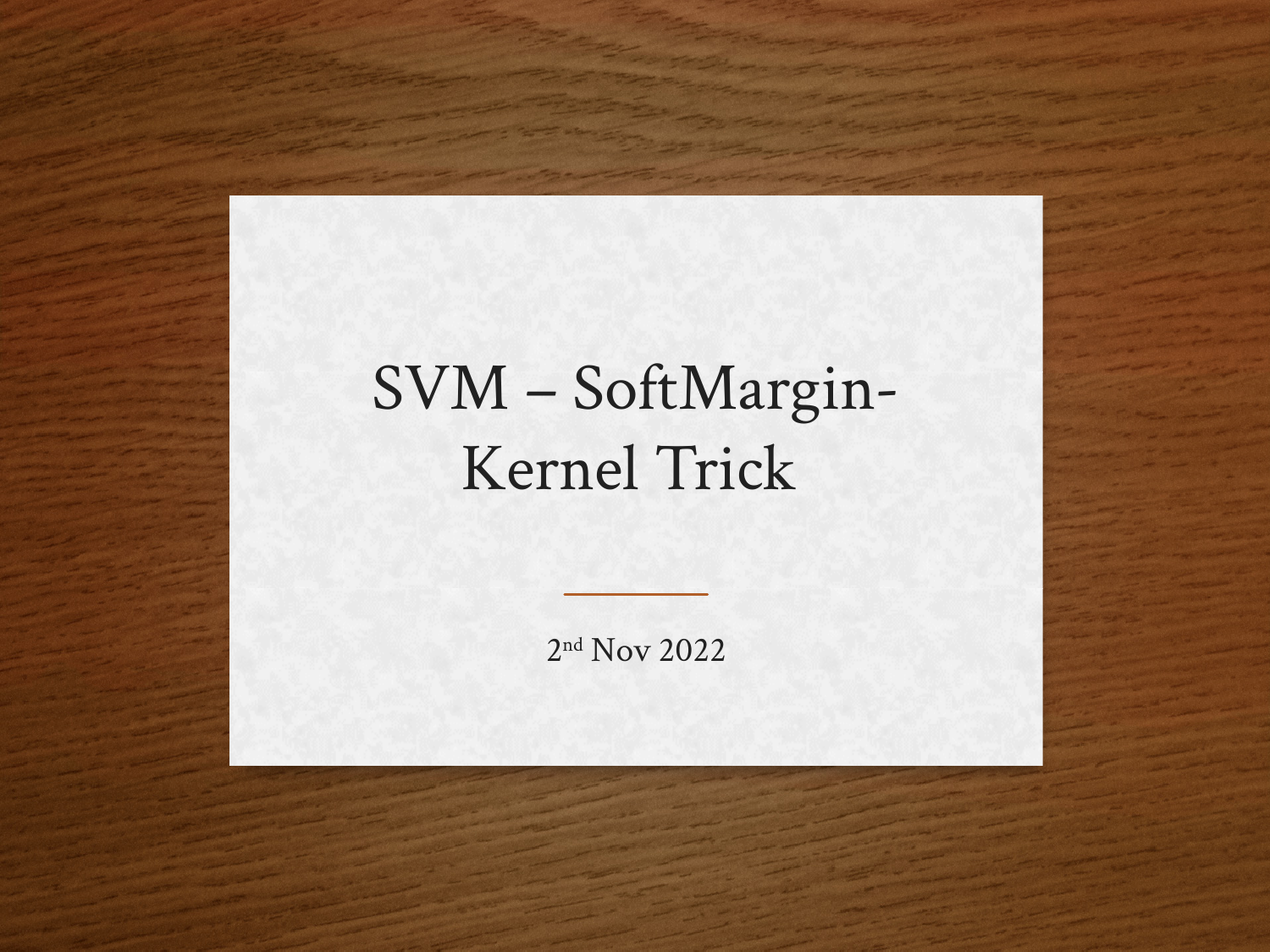

# SVM – SoftMargin-Kernel Trick
2nd Nov 2022